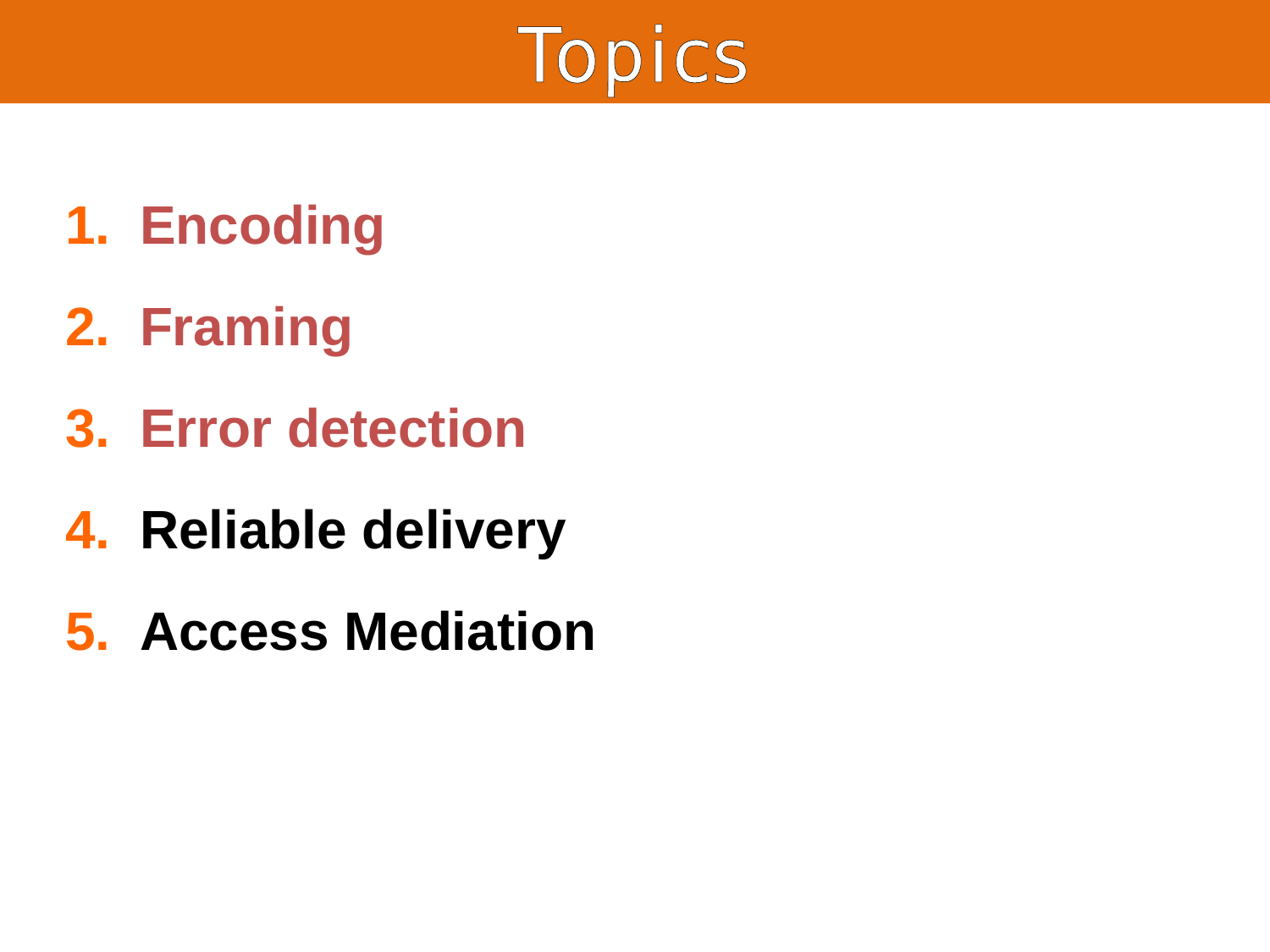

Topics
Encoding
Framing
Error detection
Reliable delivery
Access Mediation